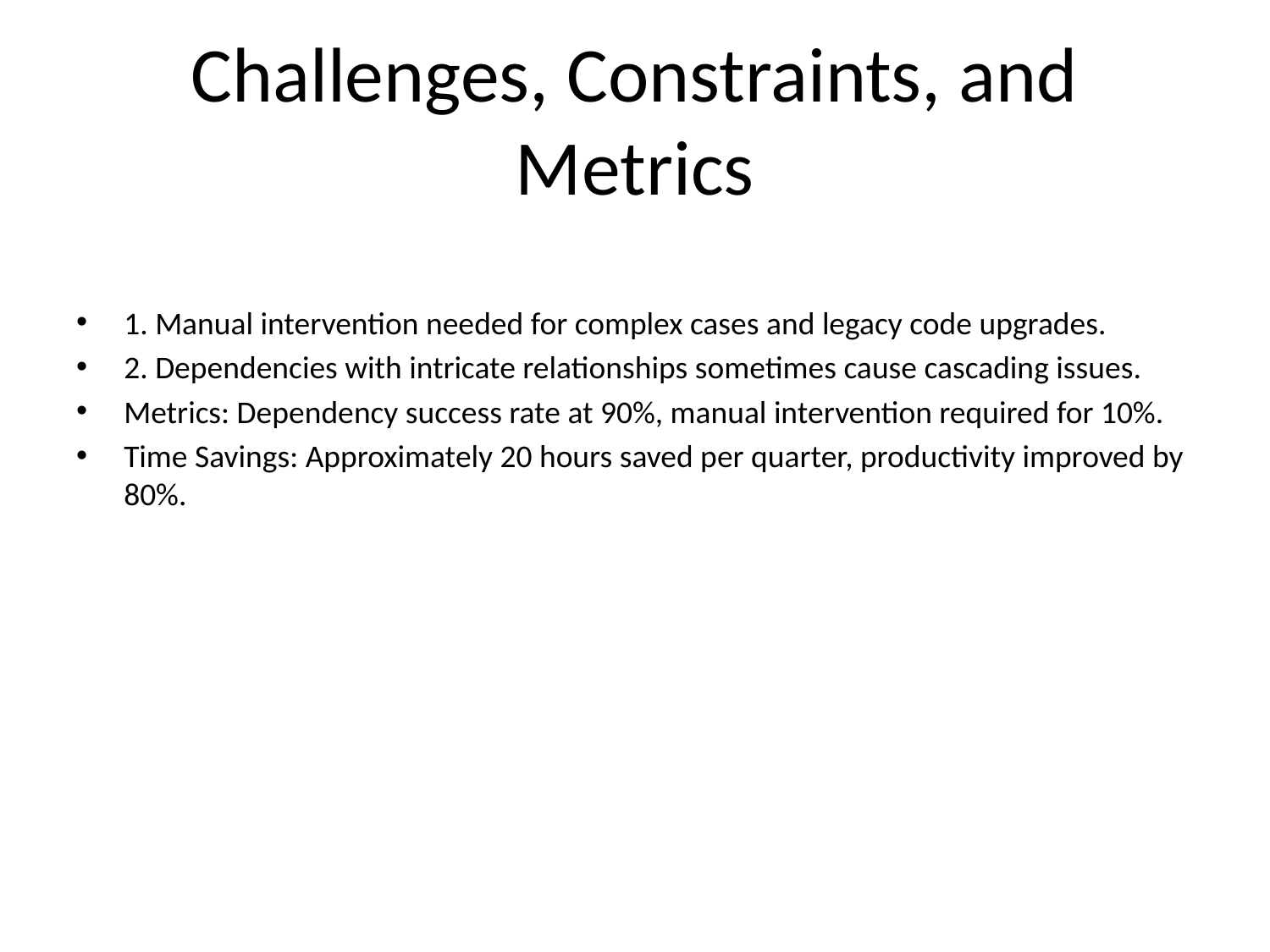

# Challenges, Constraints, and Metrics

1. Manual intervention needed for complex cases and legacy code upgrades.
2. Dependencies with intricate relationships sometimes cause cascading issues.
Metrics: Dependency success rate at 90%, manual intervention required for 10%.
Time Savings: Approximately 20 hours saved per quarter, productivity improved by 80%.